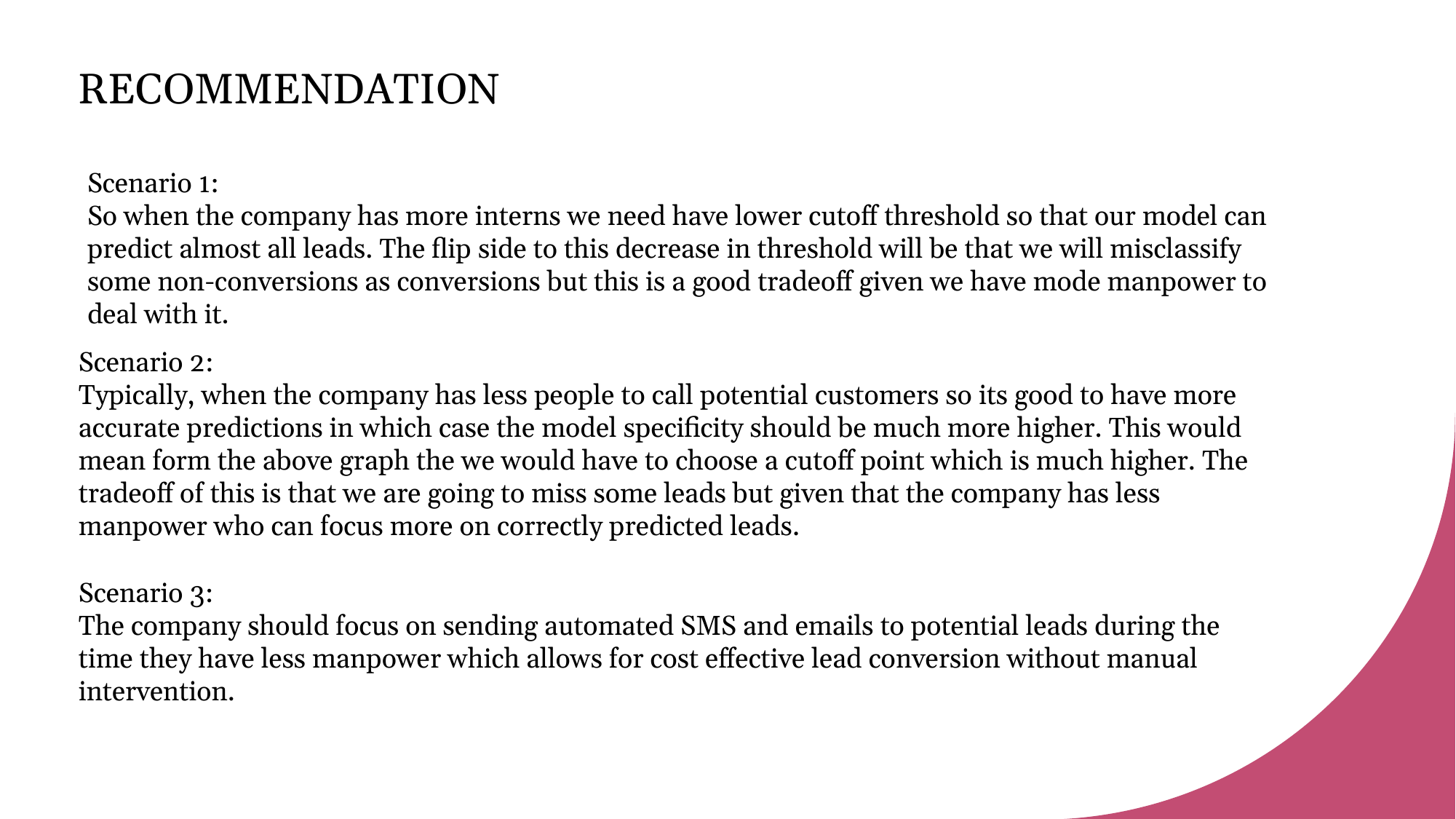

RECOMMENDATION
Scenario 1:
So when the company has more interns we need have lower cutoff threshold so that our model can predict almost all leads. The flip side to this decrease in threshold will be that we will misclassify some non-conversions as conversions but this is a good tradeoff given we have mode manpower to deal with it.
Scenario 2:
Typically, when the company has less people to call potential customers so its good to have more accurate predictions in which case the model specificity should be much more higher. This would mean form the above graph the we would have to choose a cutoff point which is much higher. The tradeoff of this is that we are going to miss some leads but given that the company has less manpower who can focus more on correctly predicted leads.
Scenario 3:
The company should focus on sending automated SMS and emails to potential leads during the time they have less manpower which allows for cost effective lead conversion without manual intervention.